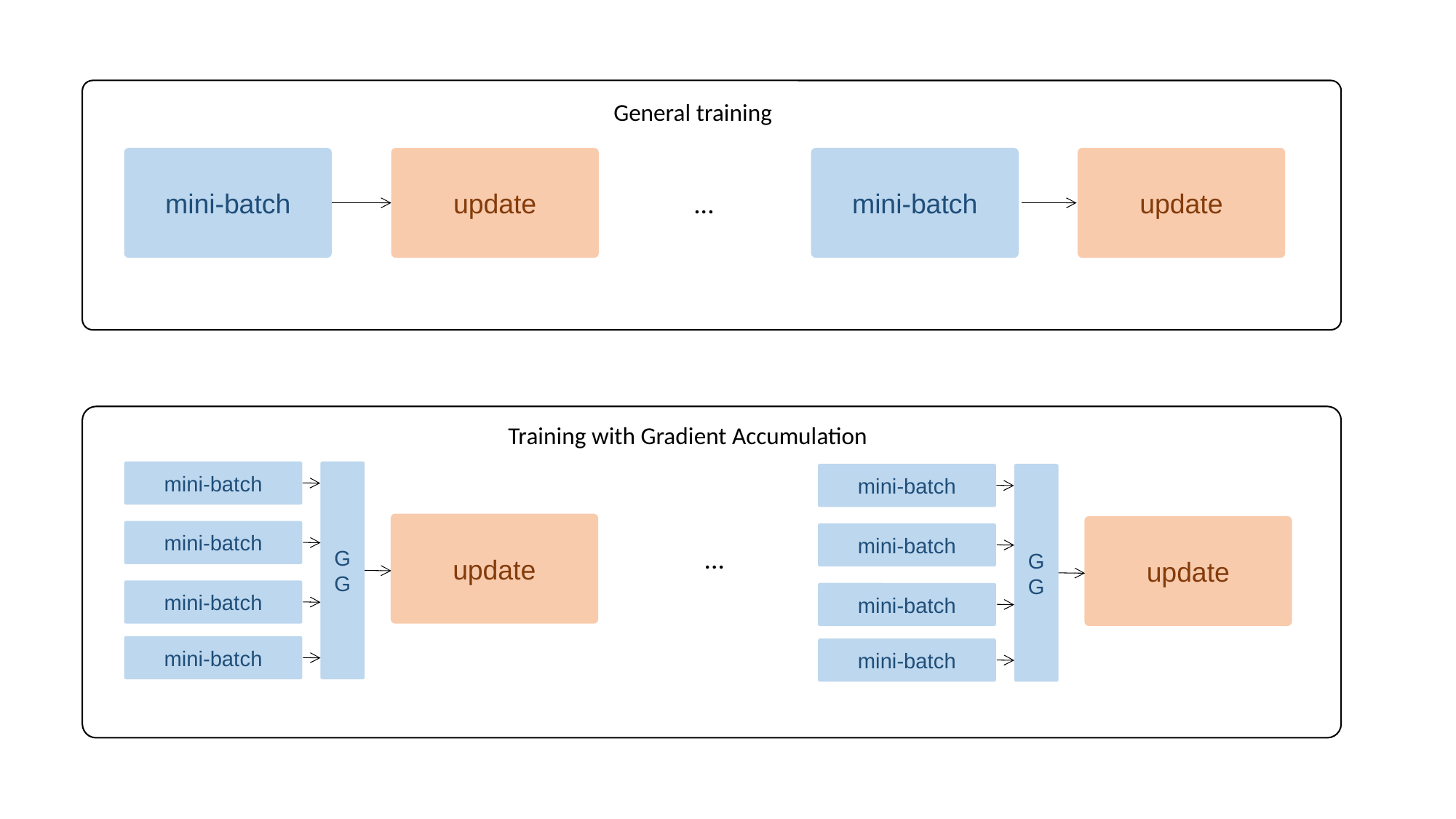

General training
mini-batch
update
mini-batch
update
...

Training with Gradient Accumulation
mini-batch
GG
mini-batch
GG
update
update
mini-batch
mini-batch
...
mini-batch
mini-batch
mini-batch
mini-batch